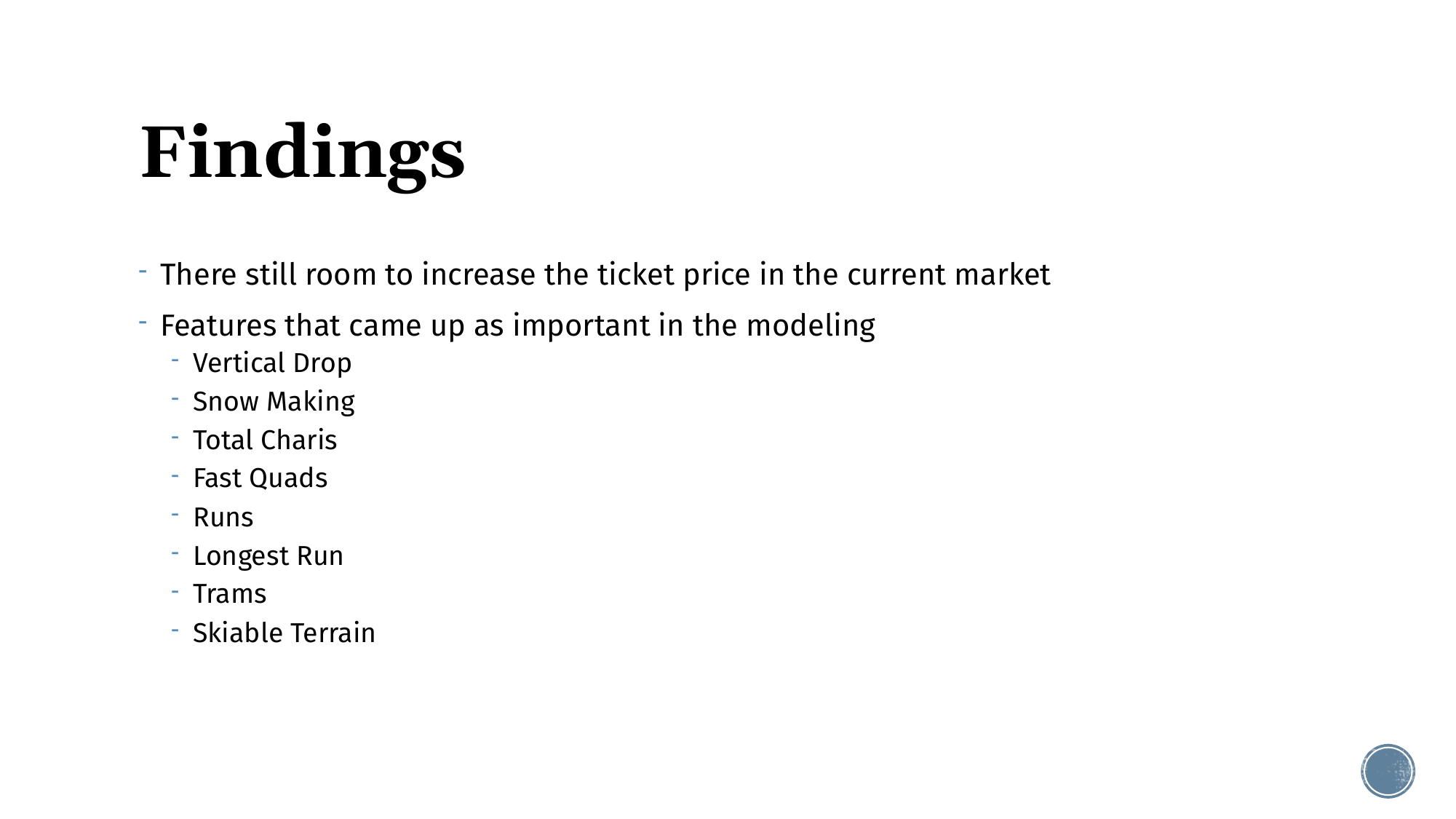

# Findings
There still room to increase the ticket price in the current market
Features that came up as important in the modeling
Vertical Drop
Snow Making
Total Charis
Fast Quads
Runs
Longest Run
Trams
Skiable Terrain